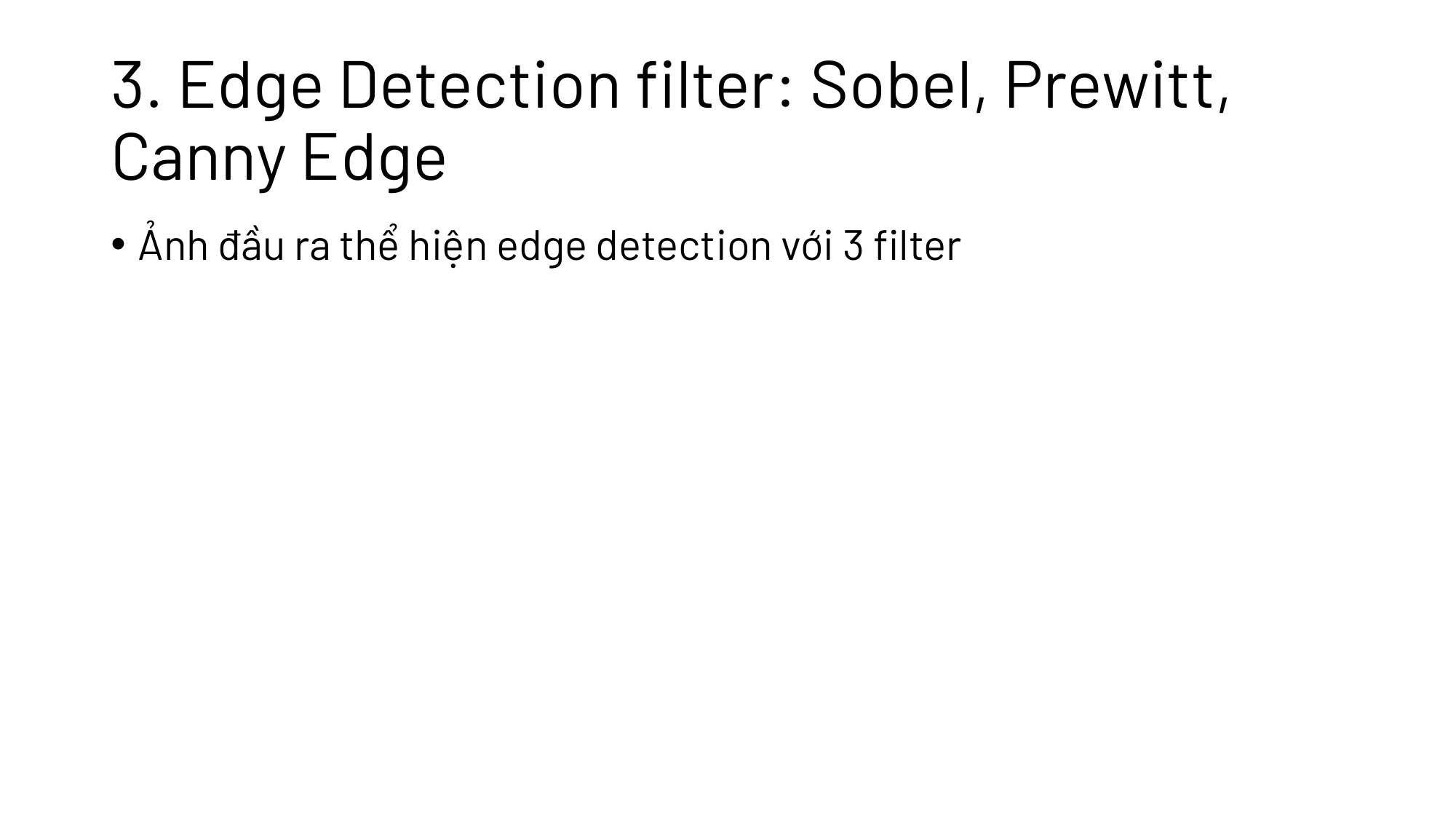

# 3. Edge Detection filter: Sobel, Prewitt, Canny Edge
Ảnh đầu ra thể hiện edge detection với 3 filter